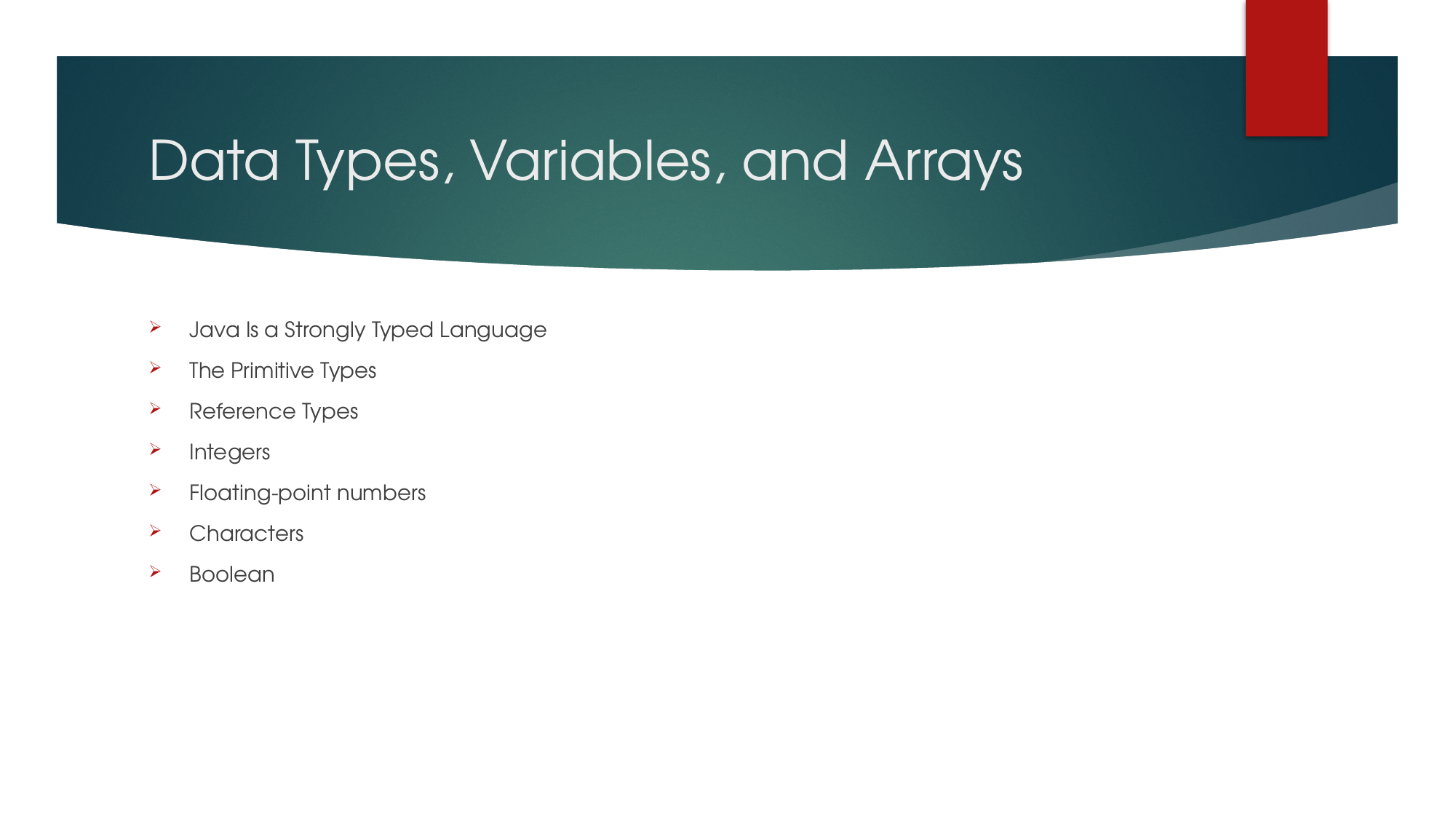

# Data Types, Variables, and Arrays
Java Is a Strongly Typed Language
The Primitive Types
Reference Types
Integers
Floating-point numbers
Characters
Boolean